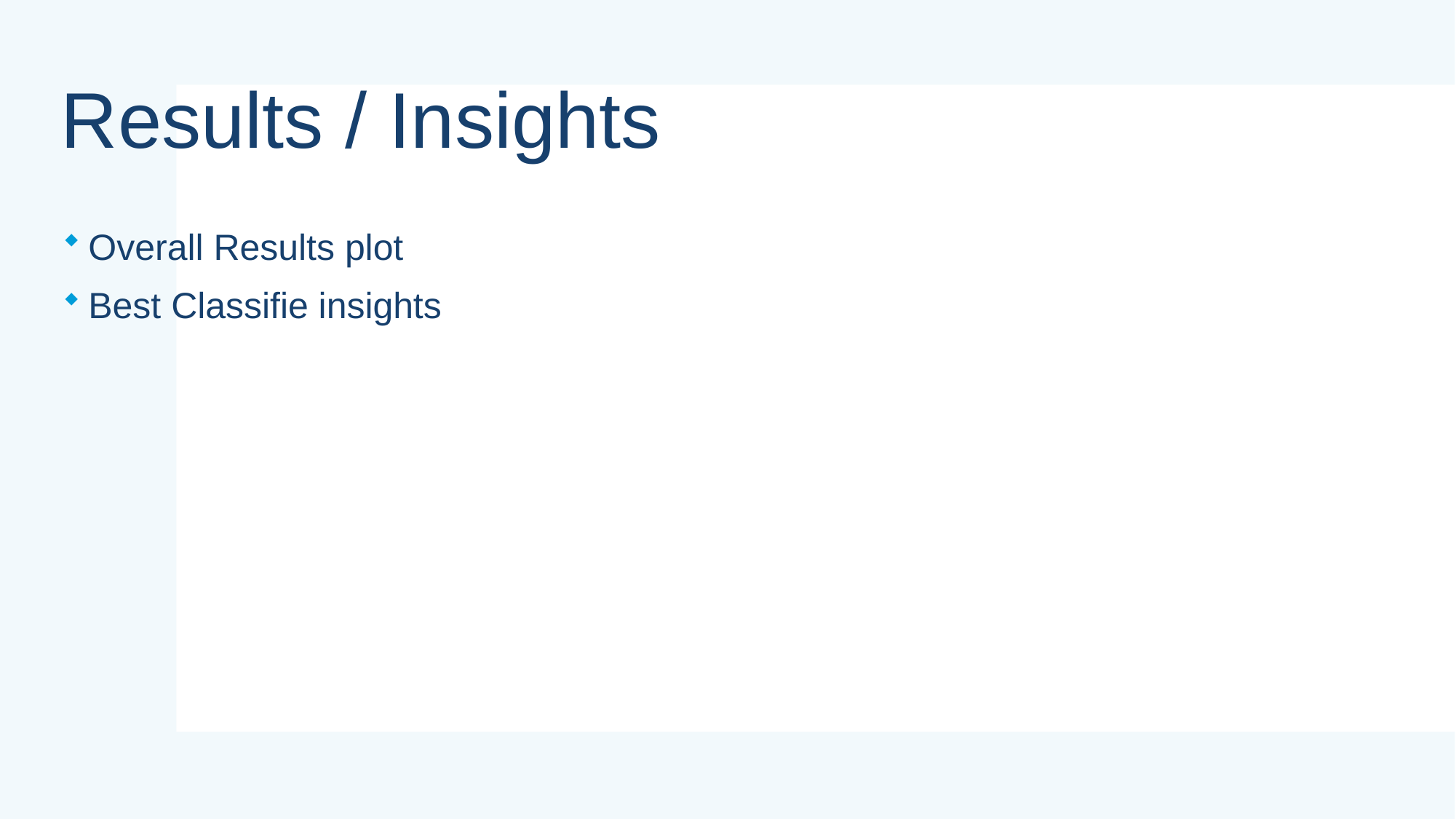

# Results / Insights
Overall Results plot
Best Classifie insights